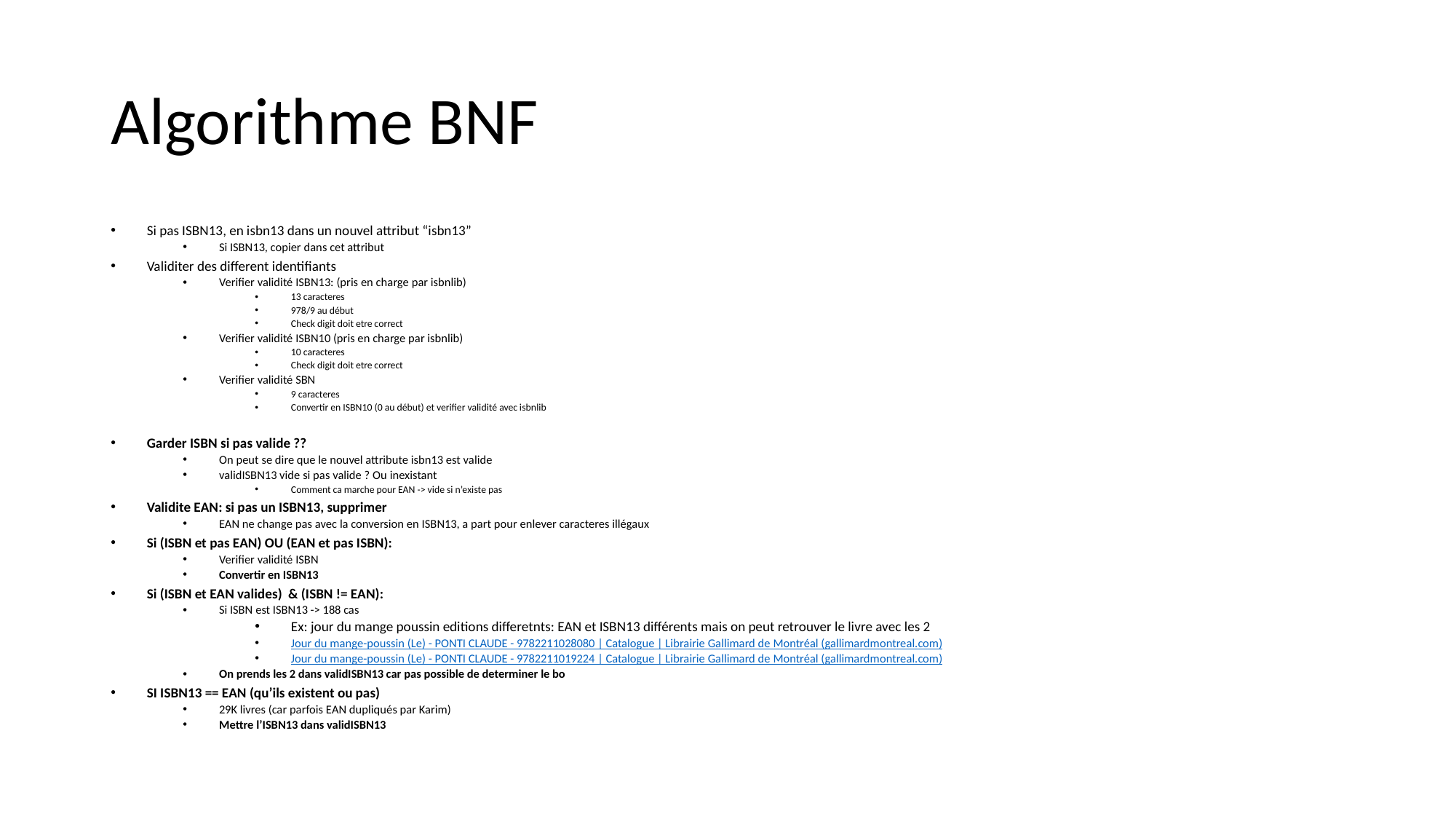

# Algorithme BNF
Si pas ISBN13, en isbn13 dans un nouvel attribut “isbn13”
Si ISBN13, copier dans cet attribut
Validiter des different identifiants
Verifier validité ISBN13: (pris en charge par isbnlib)
13 caracteres
978/9 au début
Check digit doit etre correct
Verifier validité ISBN10 (pris en charge par isbnlib)
10 caracteres
Check digit doit etre correct
Verifier validité SBN
9 caracteres
Convertir en ISBN10 (0 au début) et verifier validité avec isbnlib

Garder ISBN si pas valide ??
On peut se dire que le nouvel attribute isbn13 est valide
validISBN13 vide si pas valide ? Ou inexistant
Comment ca marche pour EAN -> vide si n’existe pas
Validite EAN: si pas un ISBN13, supprimer
EAN ne change pas avec la conversion en ISBN13, a part pour enlever caracteres illégaux
Si (ISBN et pas EAN) OU (EAN et pas ISBN):
Verifier validité ISBN
Convertir en ISBN13
Si (ISBN et EAN valides)  & (ISBN != EAN):
Si ISBN est ISBN13 -> 188 cas
Ex: jour du mange poussin editions differetnts: EAN et ISBN13 différents mais on peut retrouver le livre avec les 2
Jour du mange-poussin (Le) - PONTI CLAUDE - 9782211028080 | Catalogue | Librairie Gallimard de Montréal (gallimardmontreal.com)
Jour du mange-poussin (Le) - PONTI CLAUDE - 9782211019224 | Catalogue | Librairie Gallimard de Montréal (gallimardmontreal.com)
On prends les 2 dans validISBN13 car pas possible de determiner le bo
SI ISBN13 == EAN (qu’ils existent ou pas)
29K livres (car parfois EAN dupliqués par Karim)
Mettre l’ISBN13 dans validISBN13